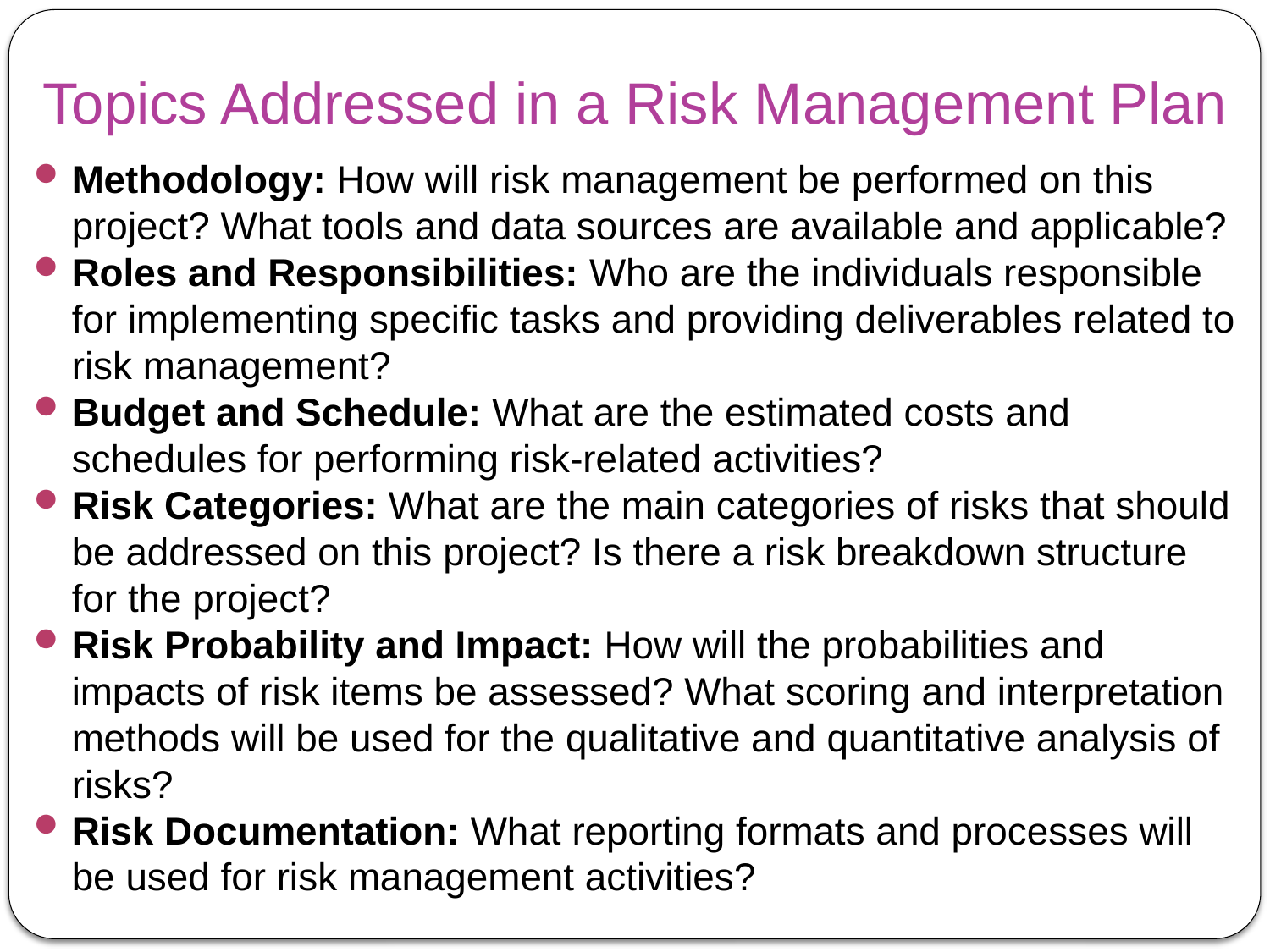

# Topics Addressed in a Risk Management Plan
Methodology: How will risk management be performed on this project? What tools and data sources are available and applicable?
Roles and Responsibilities: Who are the individuals responsible for implementing specific tasks and providing deliverables related to risk management?
Budget and Schedule: What are the estimated costs and schedules for performing risk-related activities?
Risk Categories: What are the main categories of risks that should be addressed on this project? Is there a risk breakdown structure for the project?
Risk Probability and Impact: How will the probabilities and impacts of risk items be assessed? What scoring and interpretation methods will be used for the qualitative and quantitative analysis of risks?
Risk Documentation: What reporting formats and processes will  be used for risk management activities?